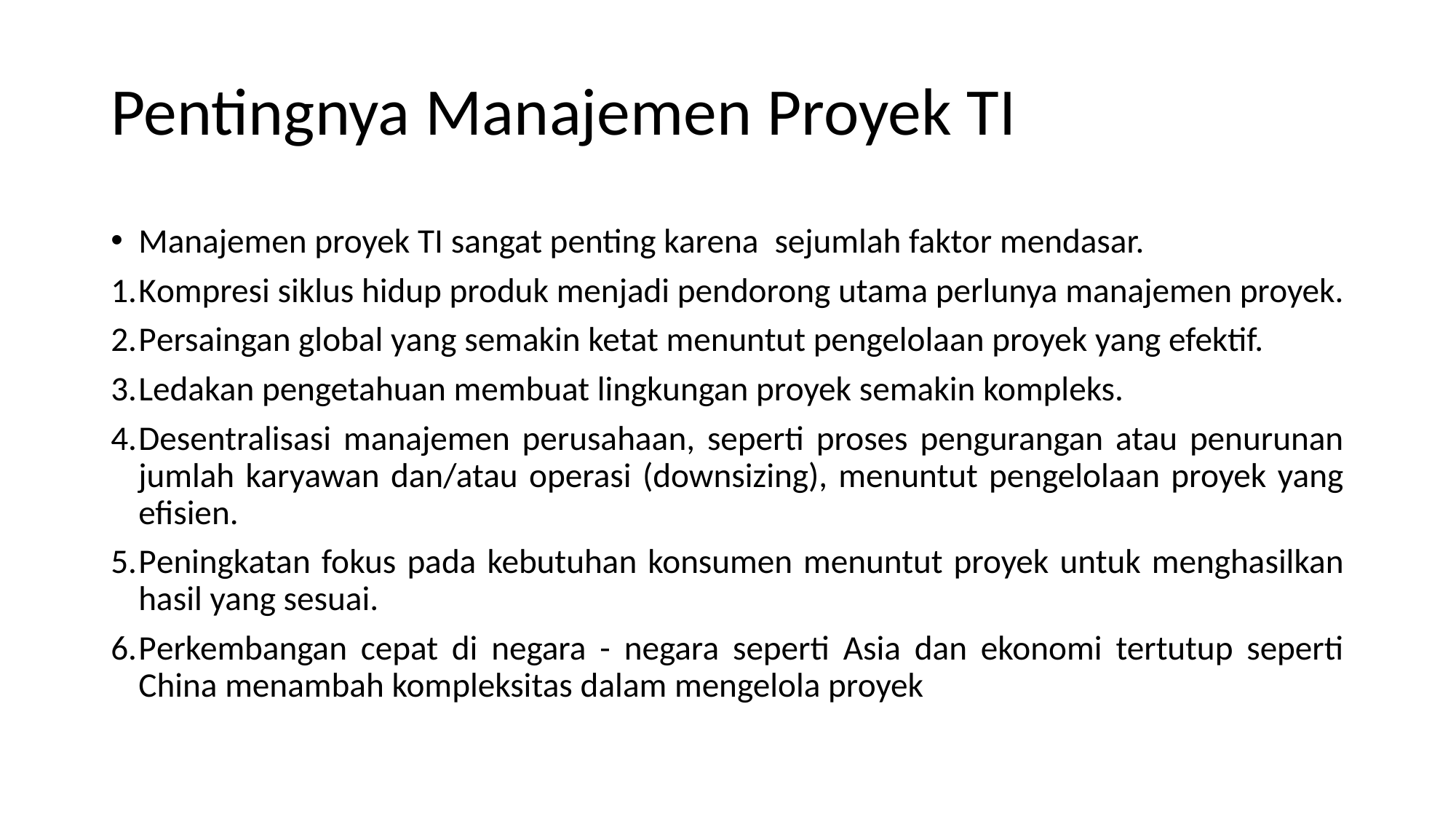

# Pentingnya Manajemen Proyek TI
Manajemen proyek TI sangat penting karena  sejumlah faktor mendasar.
Kompresi siklus hidup produk menjadi pendorong utama perlunya manajemen proyek.
Persaingan global yang semakin ketat menuntut pengelolaan proyek yang efektif.
Ledakan pengetahuan membuat lingkungan proyek semakin kompleks.
Desentralisasi manajemen perusahaan, seperti proses pengurangan atau penurunan jumlah karyawan dan/atau operasi (downsizing), menuntut pengelolaan proyek yang efisien.
Peningkatan fokus pada kebutuhan konsumen menuntut proyek untuk menghasilkan hasil yang sesuai.
Perkembangan cepat di negara - negara seperti Asia dan ekonomi tertutup seperti China menambah kompleksitas dalam mengelola proyek